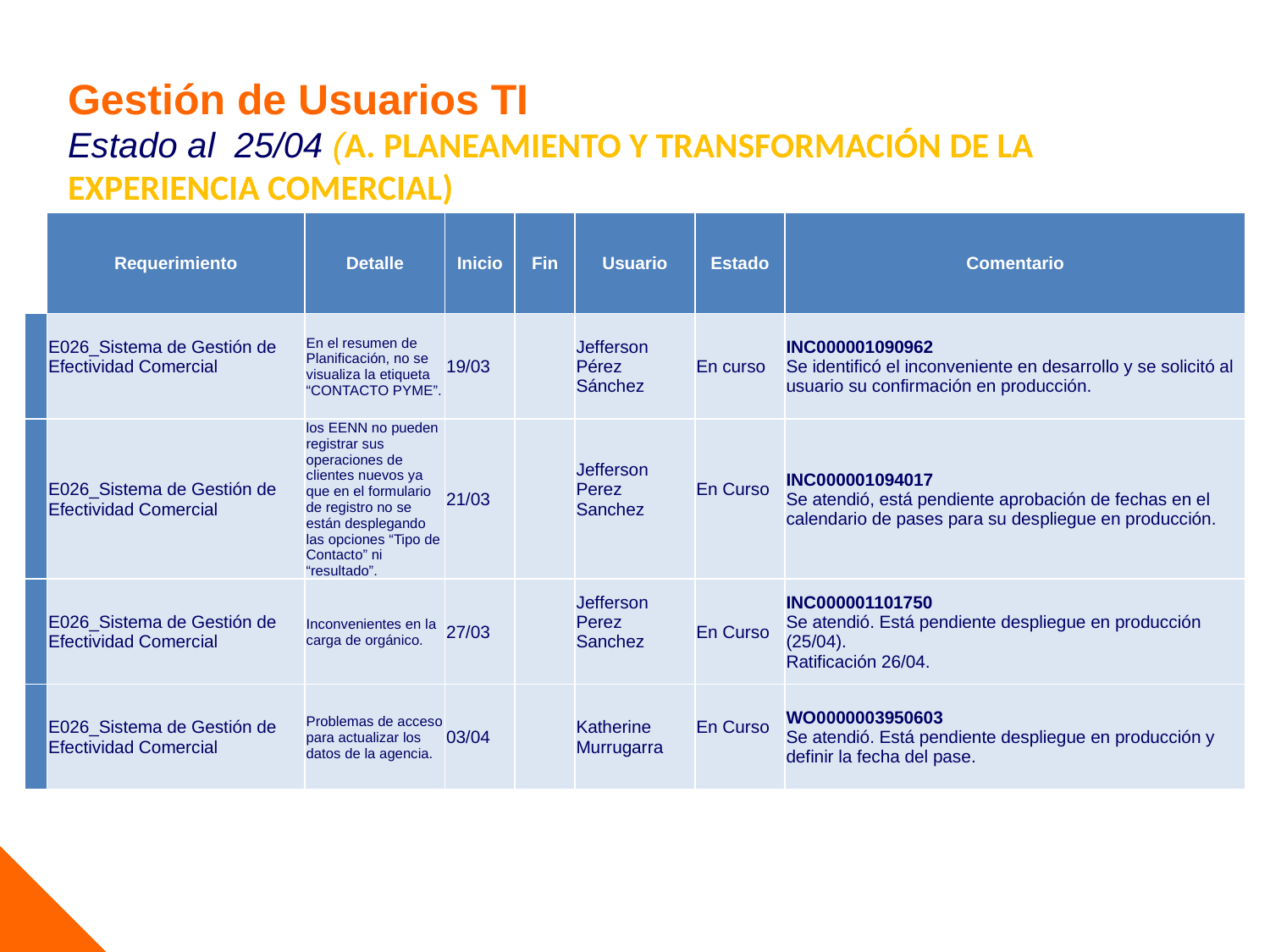

# Gestión de Usuarios TI
Estado al  25/04 (A. PLANEAMIENTO Y TRANSFORMACIÓN DE LA EXPERIENCIA COMERCIAL)
|  | Requerimiento | Detalle | Inicio | Fin | Usuario | Estado | Comentario |
| --- | --- | --- | --- | --- | --- | --- | --- |
|  | E026\_Sistema de Gestión de Efectividad Comercial | En el resumen de Planificación, no se visualiza la etiqueta “CONTACTO PYME”. | 19/03 |  | Jefferson Pérez Sánchez | En curso | INC000001090962 Se identificó el inconveniente en desarrollo y se solicitó al usuario su confirmación en producción. |
|  | E026\_Sistema de Gestión de Efectividad Comercial | los EENN no pueden registrar sus operaciones de clientes nuevos ya que en el formulario de registro no se están desplegando las opciones “Tipo de Contacto” ni  “resultado”. | 21/03 |  | Jefferson Perez Sanchez | En Curso | INC000001094017 Se atendió, está pendiente aprobación de fechas en el calendario de pases para su despliegue en producción. |
|  | E026\_Sistema de Gestión de Efectividad Comercial | Inconvenientes en la carga de orgánico. | 27/03 |  | Jefferson Perez Sanchez | En Curso | INC000001101750 Se atendió. Está pendiente despliegue en producción (25/04). Ratificación 26/04. |
|  | E026\_Sistema de Gestión de Efectividad Comercial | Problemas de acceso para actualizar los datos de la agencia. | 03/04 |  | Katherine Murrugarra | En Curso | WO0000003950603 Se atendió. Está pendiente despliegue en producción y definir la fecha del pase. |